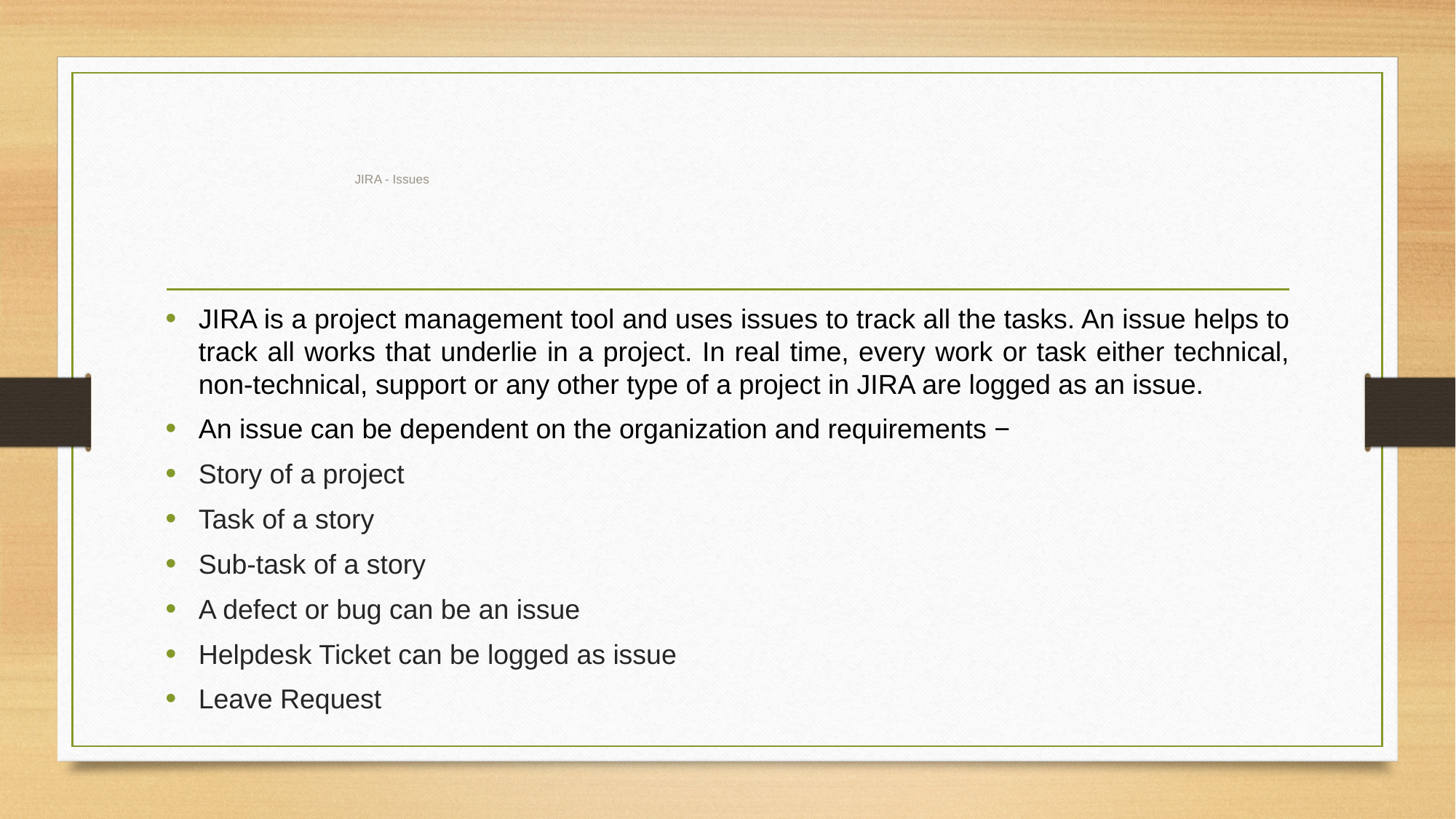

# JIRA - Issues
JIRA is a project management tool and uses issues to track all the tasks. An issue helps to track all works that underlie in a project. In real time, every work or task either technical, non-technical, support or any other type of a project in JIRA are logged as an issue.
An issue can be dependent on the organization and requirements −
Story of a project
Task of a story
Sub-task of a story
A defect or bug can be an issue
Helpdesk Ticket can be logged as issue
Leave Request